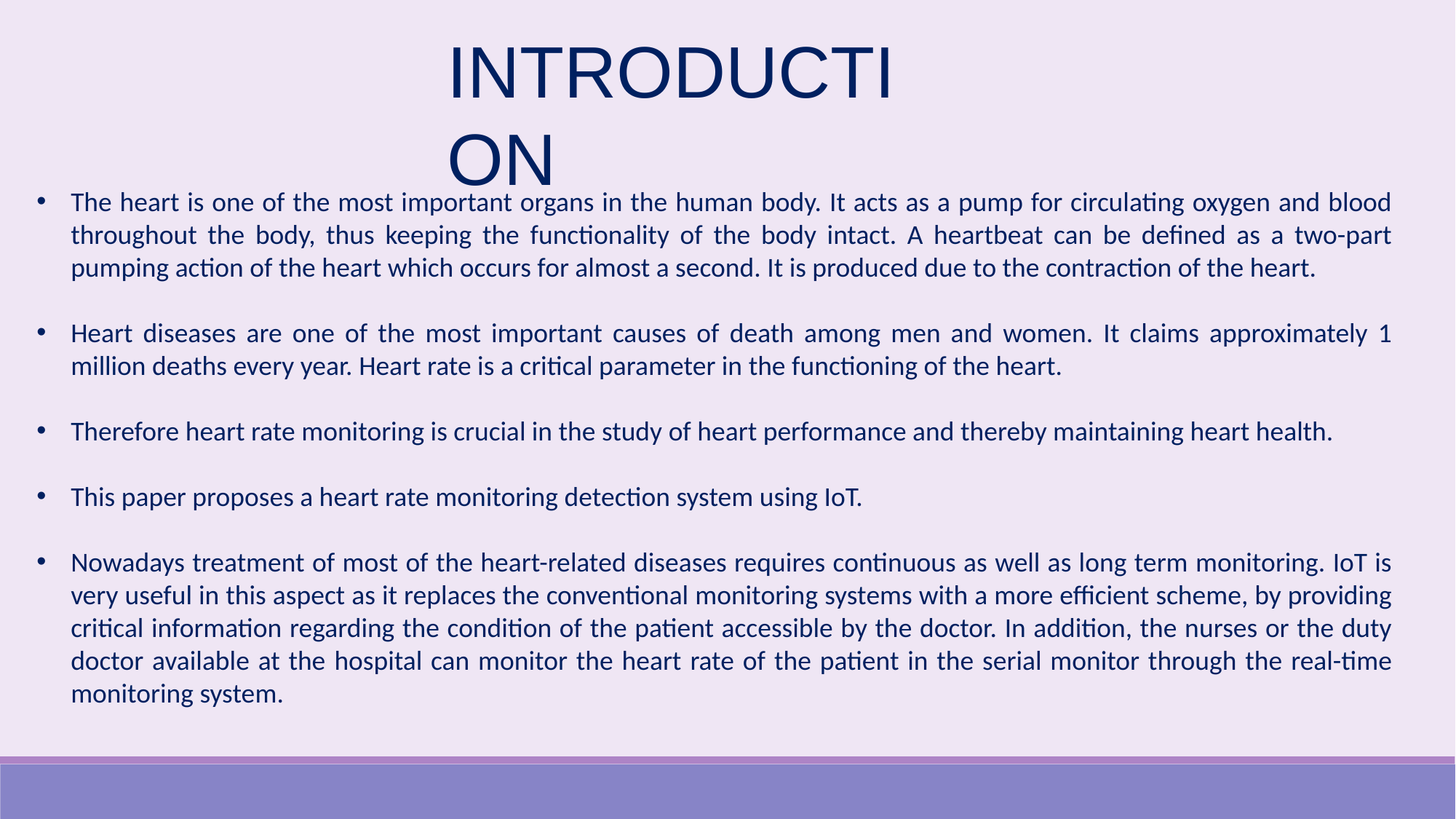

INTRODUCTION
The heart is one of the most important organs in the human body. It acts as a pump for circulating oxygen and blood throughout the body, thus keeping the functionality of the body intact. A heartbeat can be defined as a two-part pumping action of the heart which occurs for almost a second. It is produced due to the contraction of the heart.

Heart diseases are one of the most important causes of death among men and women. It claims approximately 1 million deaths every year. Heart rate is a critical parameter in the functioning of the heart.

Therefore heart rate monitoring is crucial in the study of heart performance and thereby maintaining heart health.

This paper proposes a heart rate monitoring detection system using IoT.

Nowadays treatment of most of the heart-related diseases requires continuous as well as long term monitoring. IoT is very useful in this aspect as it replaces the conventional monitoring systems with a more efficient scheme, by providing critical information regarding the condition of the patient accessible by the doctor. In addition, the nurses or the duty doctor available at the hospital can monitor the heart rate of the patient in the serial monitor through the real-time monitoring system.